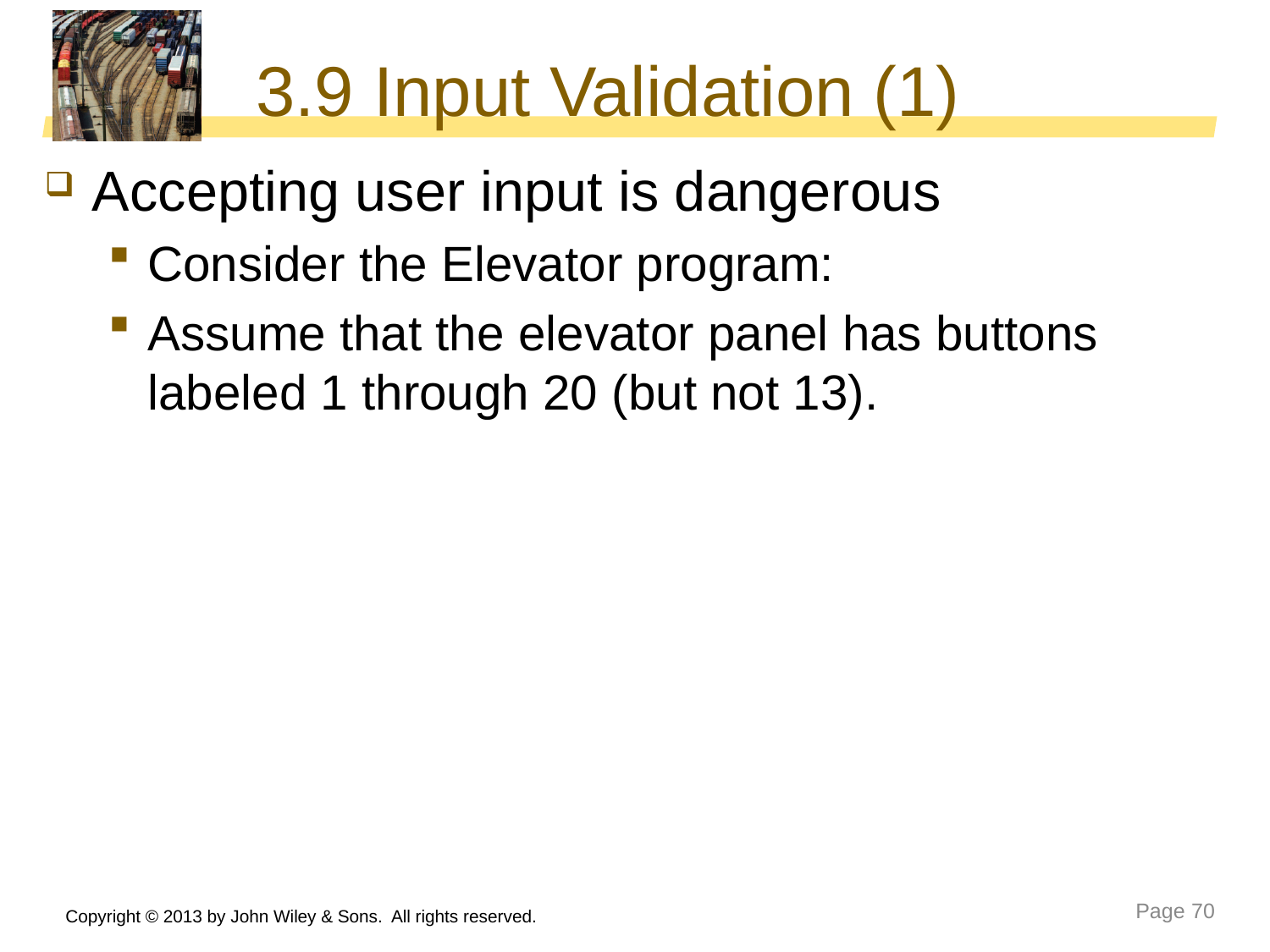

# 3.9 Input Validation (1)
Accepting user input is dangerous
Consider the Elevator program:
Assume that the elevator panel has buttons labeled 1 through 20 (but not 13).

Copyright © 2013 by John Wiley & Sons.  All rights reserved.
Page 70